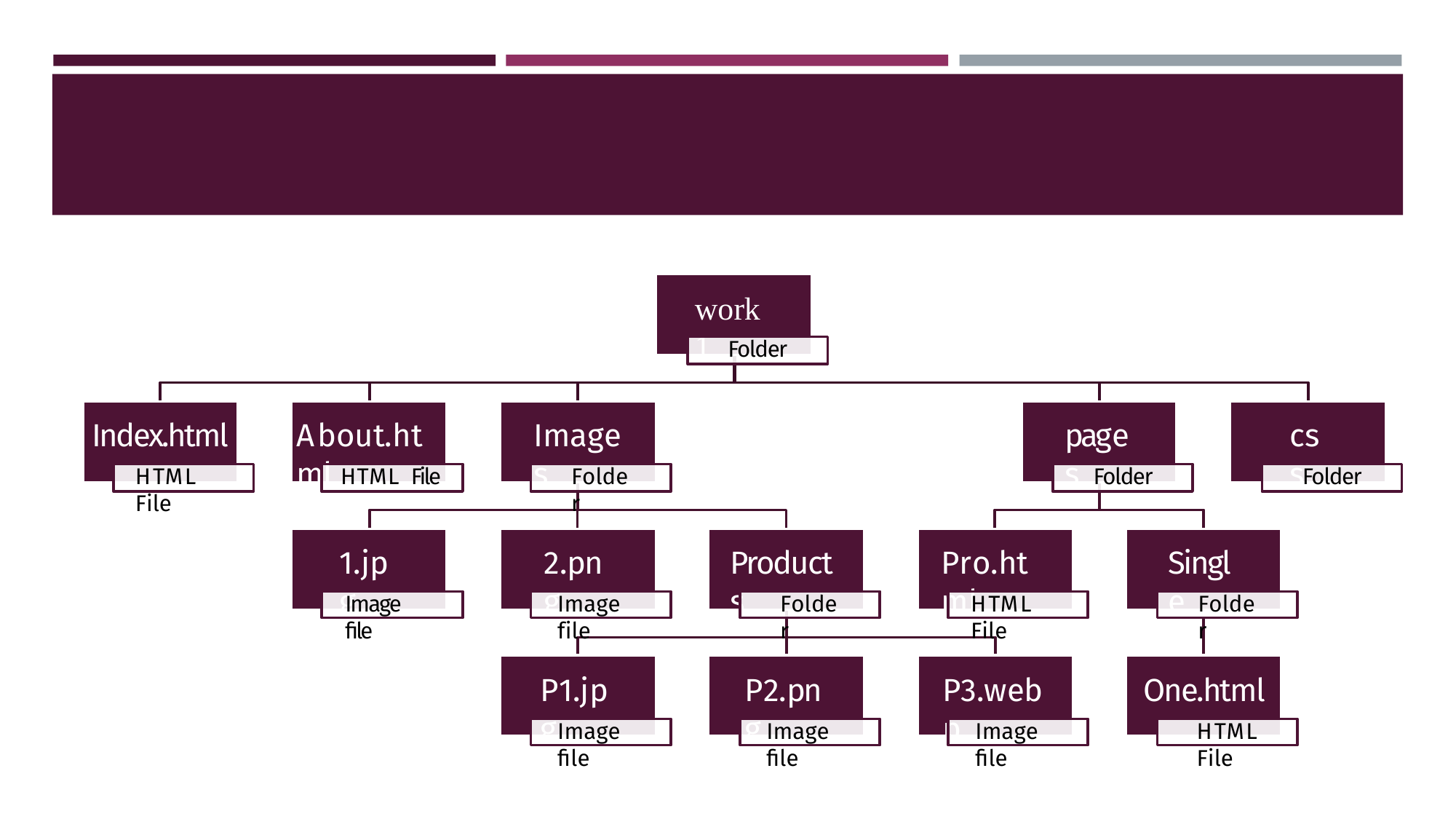

# work1
Folder

Index.html
About.html
Images
pages
css
HTML File
HTML File
Folder
Folder
Folder

1.jpg
2.png
Products
Pro.html
Single
Image file
Image file
Folder
HTML File
Folder

P1.jpg
P2.png
P3.webp
One.html
Image file
Image file
Image file
HTML File